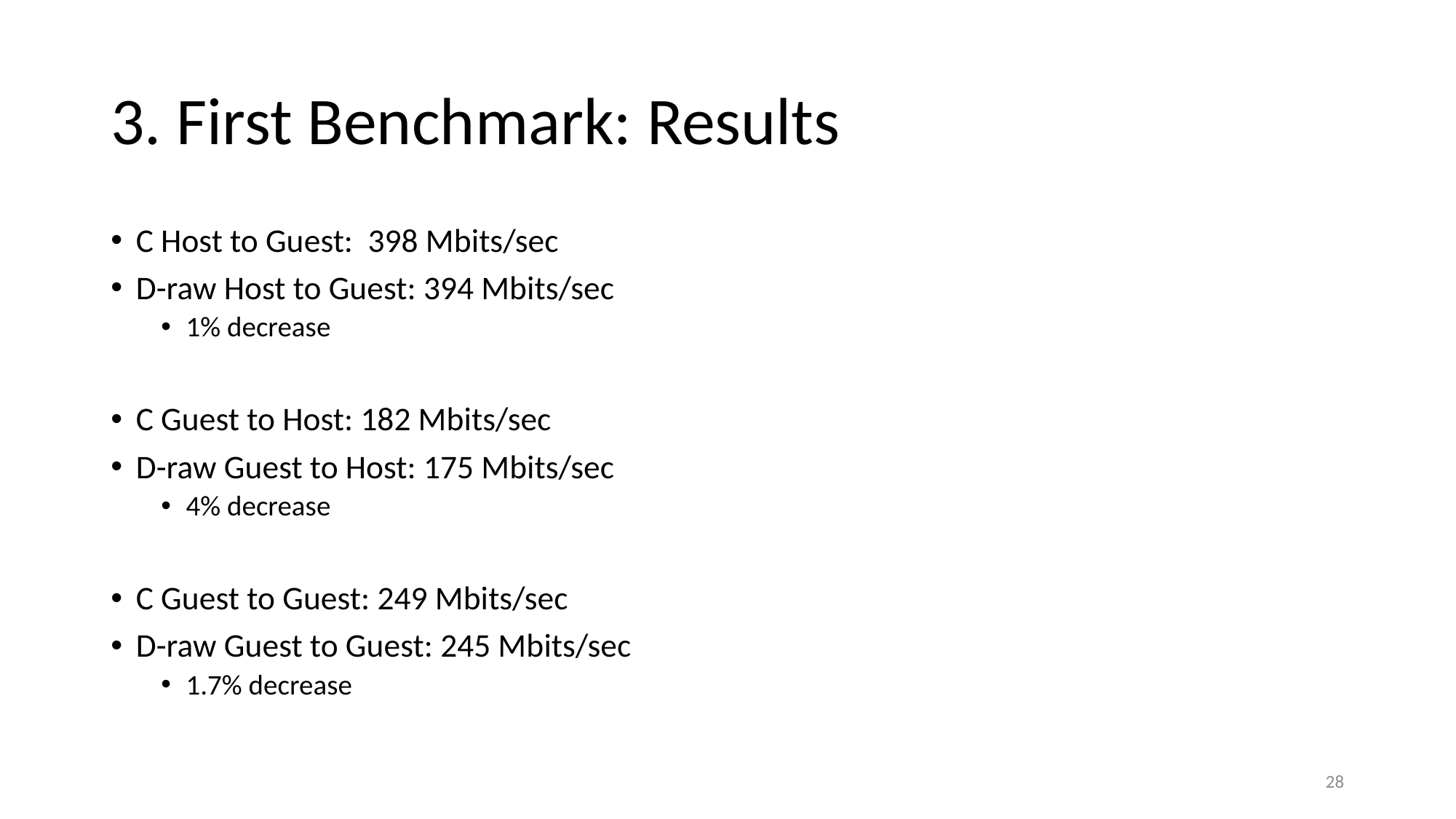

# 3. First Benchmark: Results
C Host to Guest:  398 Mbits/sec
D-raw Host to Guest: 394 Mbits/sec
1% decrease

C Guest to Host: 182 Mbits/sec
D-raw Guest to Host: 175 Mbits/sec
4% decrease

C Guest to Guest: 249 Mbits/sec
D-raw Guest to Guest: 245 Mbits/sec
1.7% decrease
28